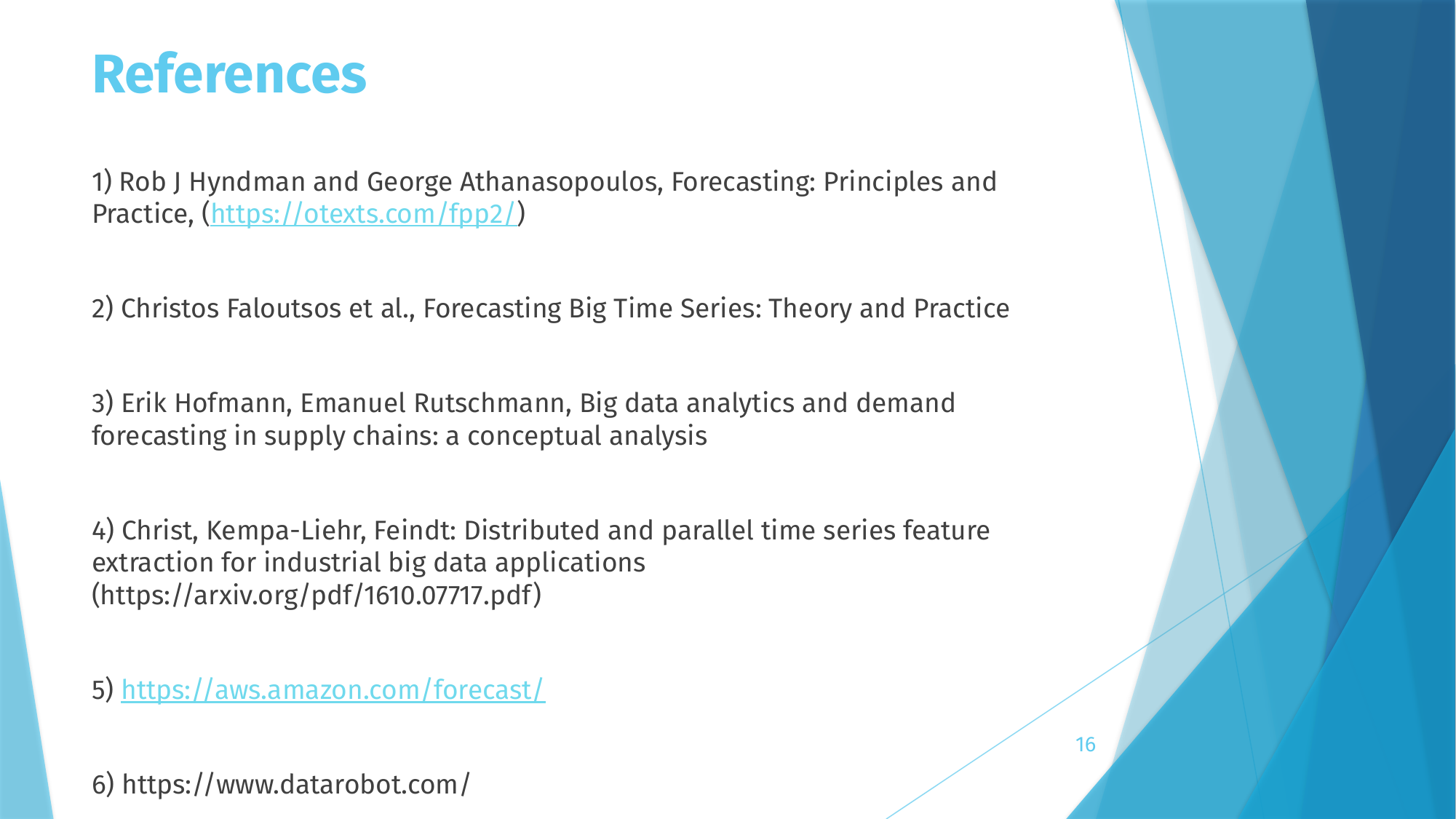

# References

1) Rob J Hyndman and George Athanasopoulos, Forecasting: Principles and Practice, (https://otexts.com/fpp2/)

2) Christos Faloutsos et al., Forecasting Big Time Series: Theory and Practice

3) Erik Hofmann, Emanuel Rutschmann, Big data analytics and demand forecasting in supply chains: a conceptual analysis

4) Christ, Kempa-Liehr, Feindt: Distributed and parallel time series feature extraction for industrial big data applications (https://arxiv.org/pdf/1610.07717.pdf)

5) https://aws.amazon.com/forecast/

6) https://www.datarobot.com/
16